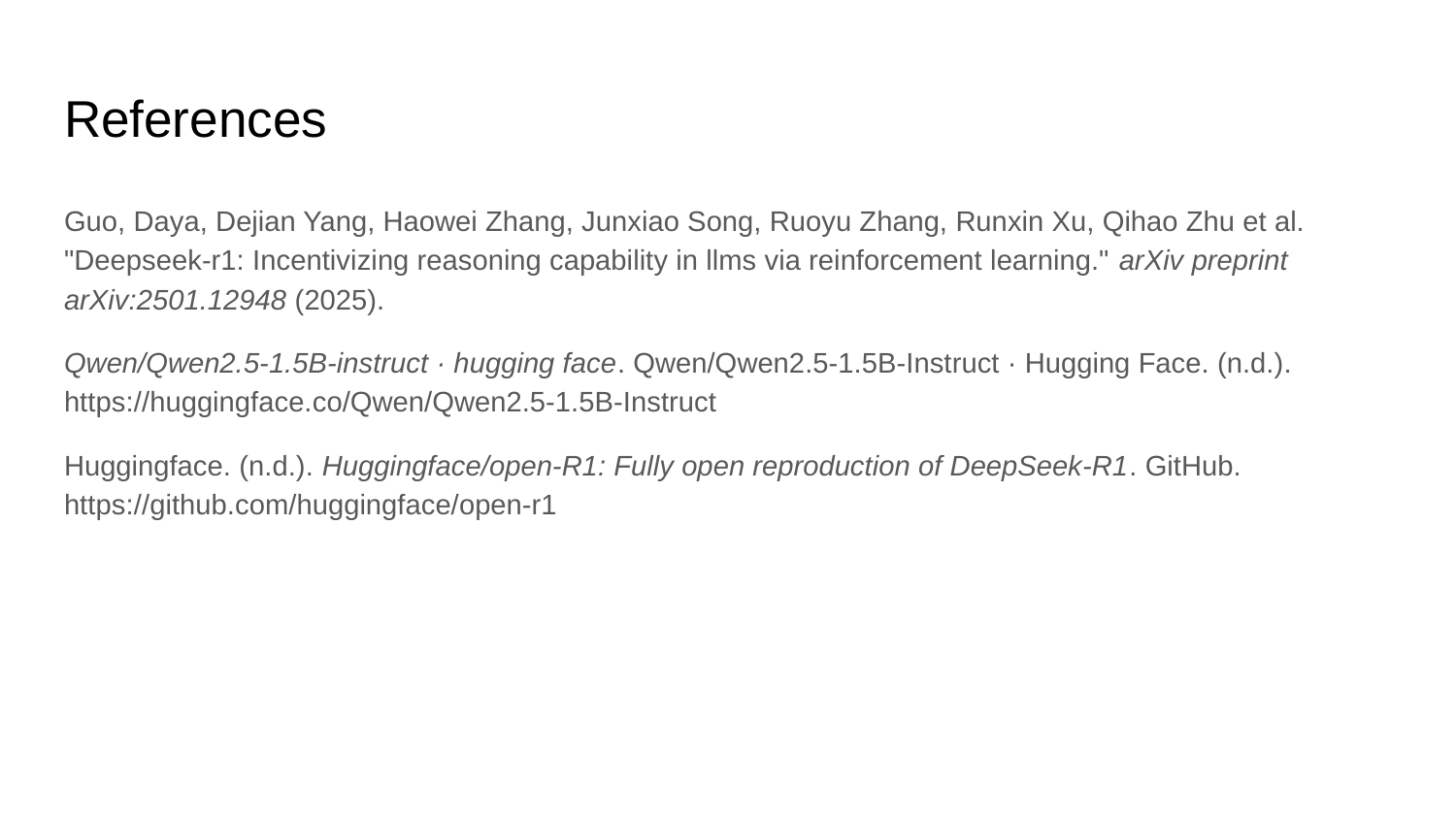

# References
Guo, Daya, Dejian Yang, Haowei Zhang, Junxiao Song, Ruoyu Zhang, Runxin Xu, Qihao Zhu et al. "Deepseek-r1: Incentivizing reasoning capability in llms via reinforcement learning." arXiv preprint arXiv:2501.12948 (2025).
Qwen/Qwen2.5-1.5B-instruct · hugging face. Qwen/Qwen2.5-1.5B-Instruct · Hugging Face. (n.d.). https://huggingface.co/Qwen/Qwen2.5-1.5B-Instruct
Huggingface. (n.d.). Huggingface/open-R1: Fully open reproduction of DeepSeek-R1. GitHub. https://github.com/huggingface/open-r1